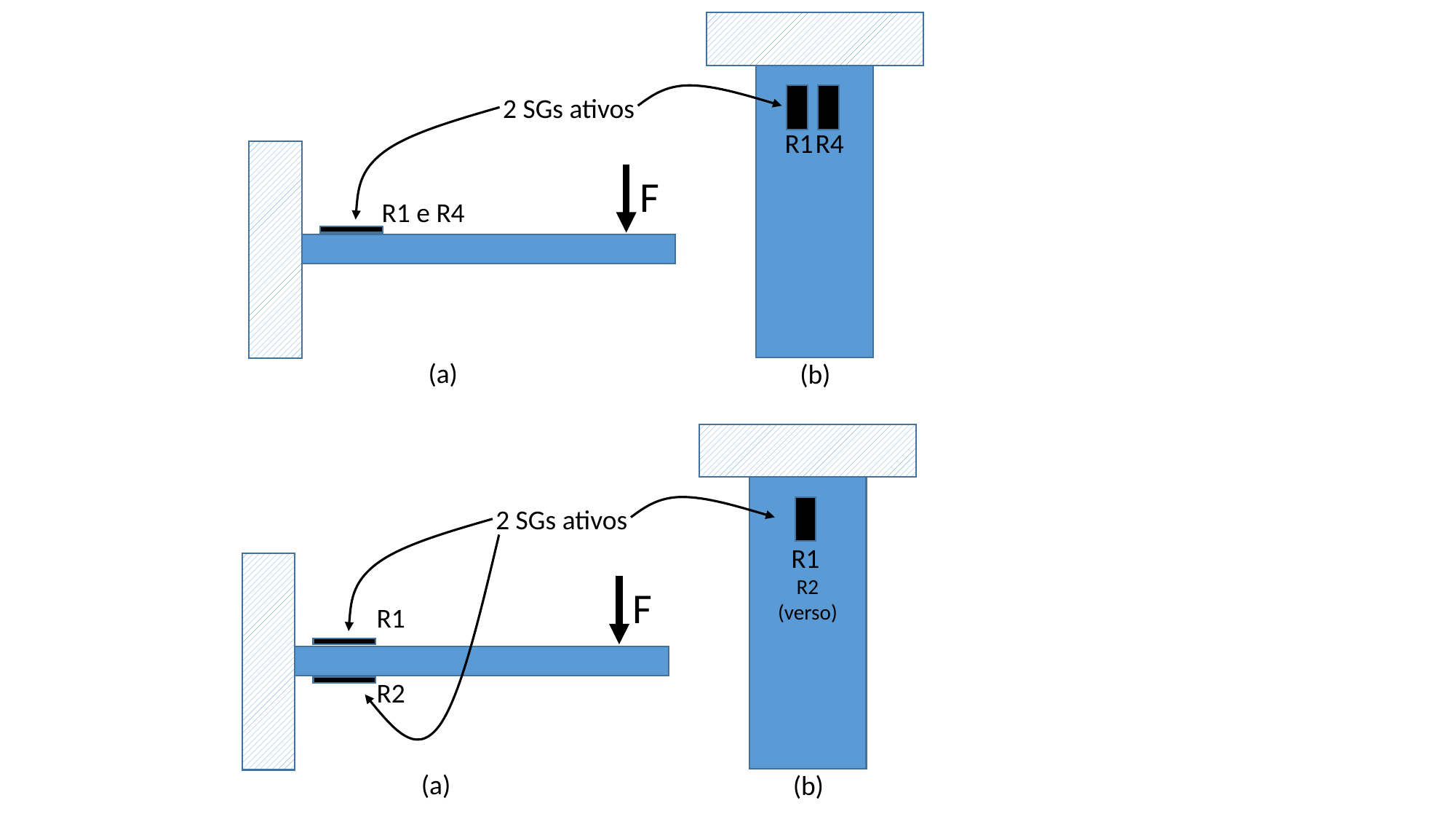

2 SGs ativos

R1
R4

F
R1 e R4

(a)
(b)

2 SGs ativos

R1

R2
(verso)
F
R1

R2

(a)
(b)